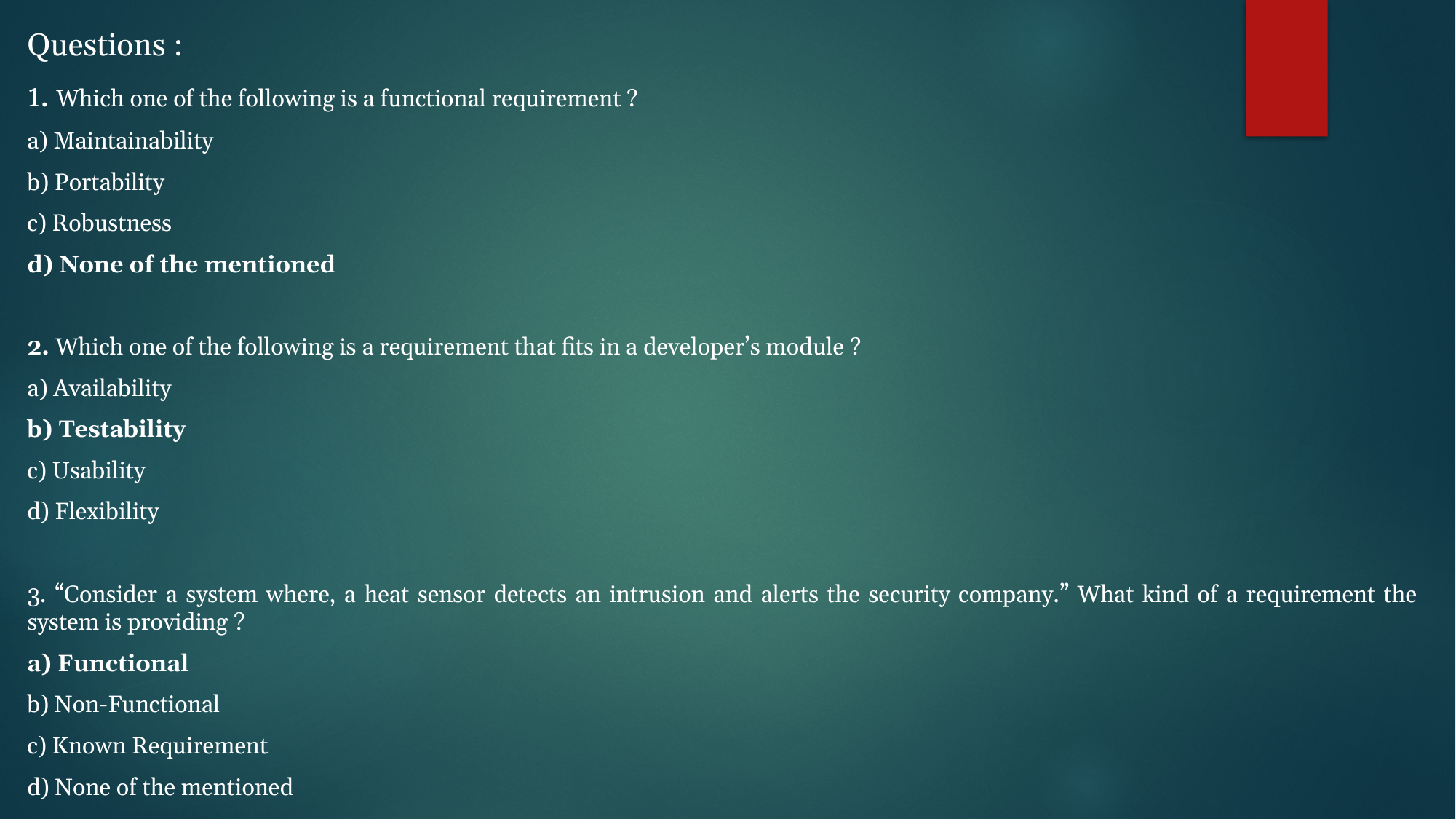

Questions :
1. Which one of the following is a functional requirement ?
a) Maintainability
b) Portability
c) Robustness
d) None of the mentioned

2. Which one of the following is a requirement that fits in a developer’s module ?
a) Availability
b) Testability
c) Usability
d) Flexibility

3. “Consider a system where, a heat sensor detects an intrusion and alerts the security company.” What kind of a requirement the system is providing ?
a) Functional
b) Non-Functional
c) Known Requirement
d) None of the mentioned